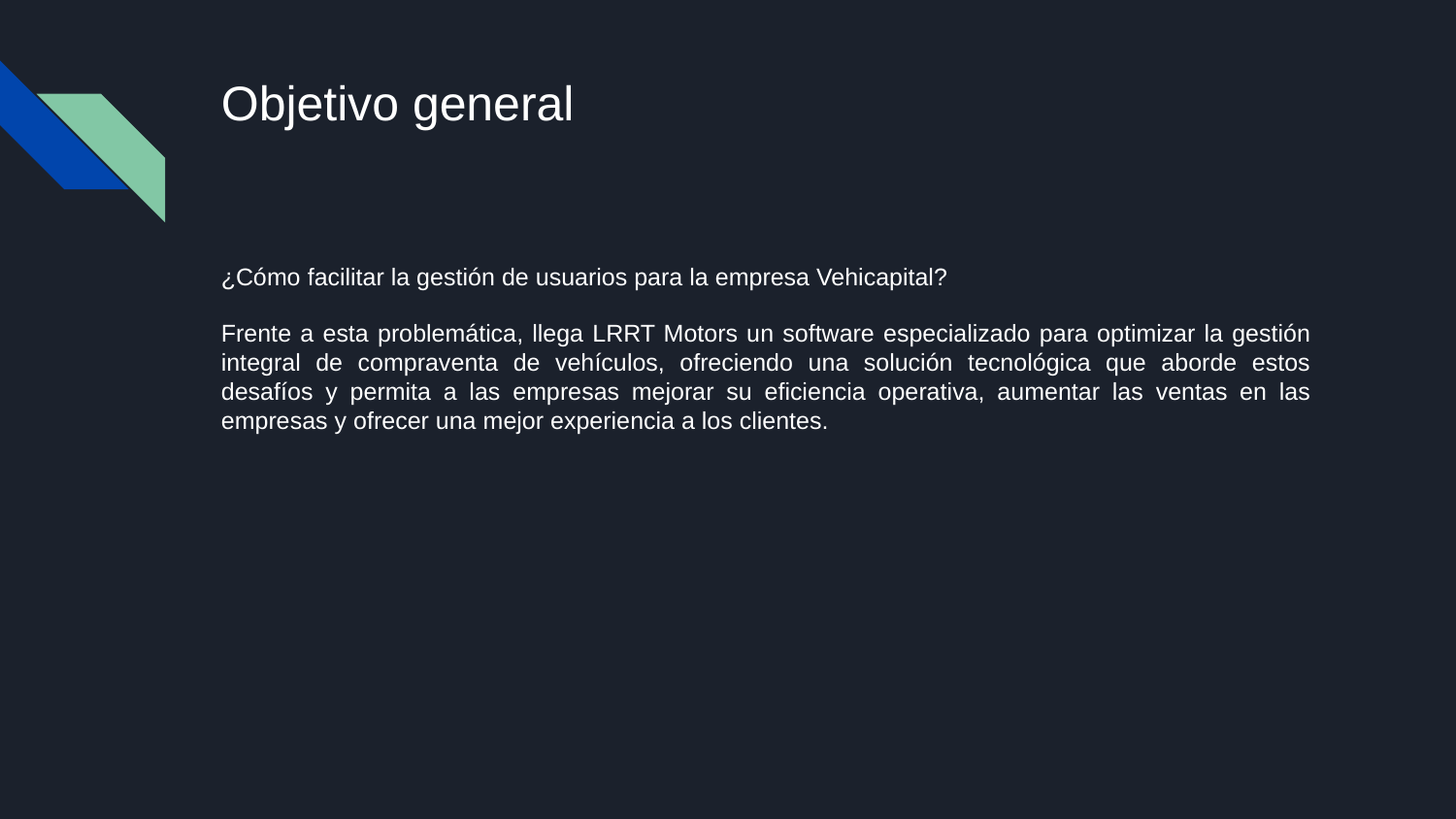

# Objetivo general
¿Cómo facilitar la gestión de usuarios para la empresa Vehicapital?

Frente a esta problemática, llega LRRT Motors un software especializado para optimizar la gestión integral de compraventa de vehículos, ofreciendo una solución tecnológica que aborde estos desafíos y permita a las empresas mejorar su eficiencia operativa, aumentar las ventas en las empresas y ofrecer una mejor experiencia a los clientes.